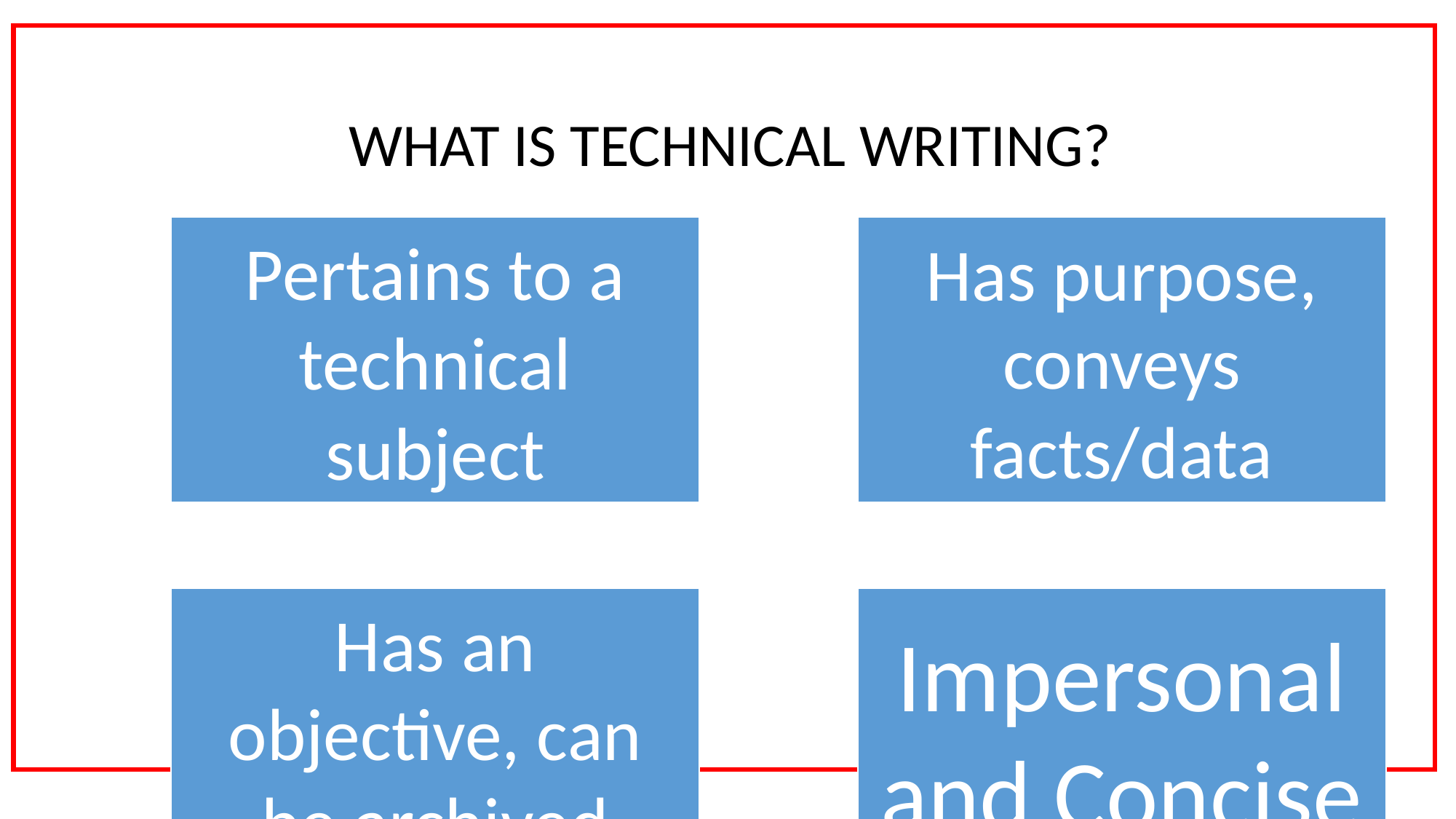

# WHAT IS TECHNICAL WRITING?
Pertains to a technical subject
Has purpose, conveys facts/data